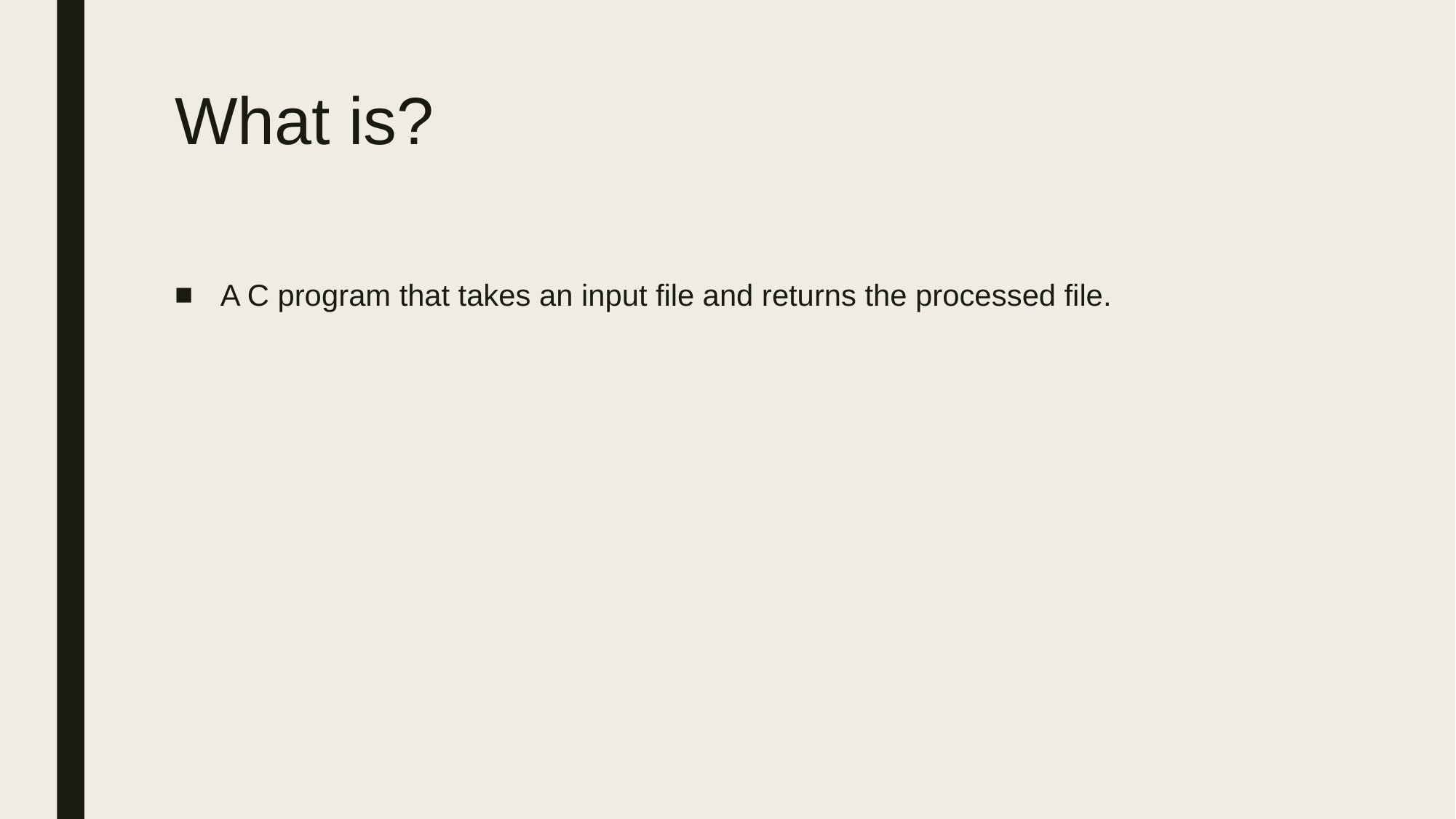

# What is?
A C program that takes an input file and returns the processed file.